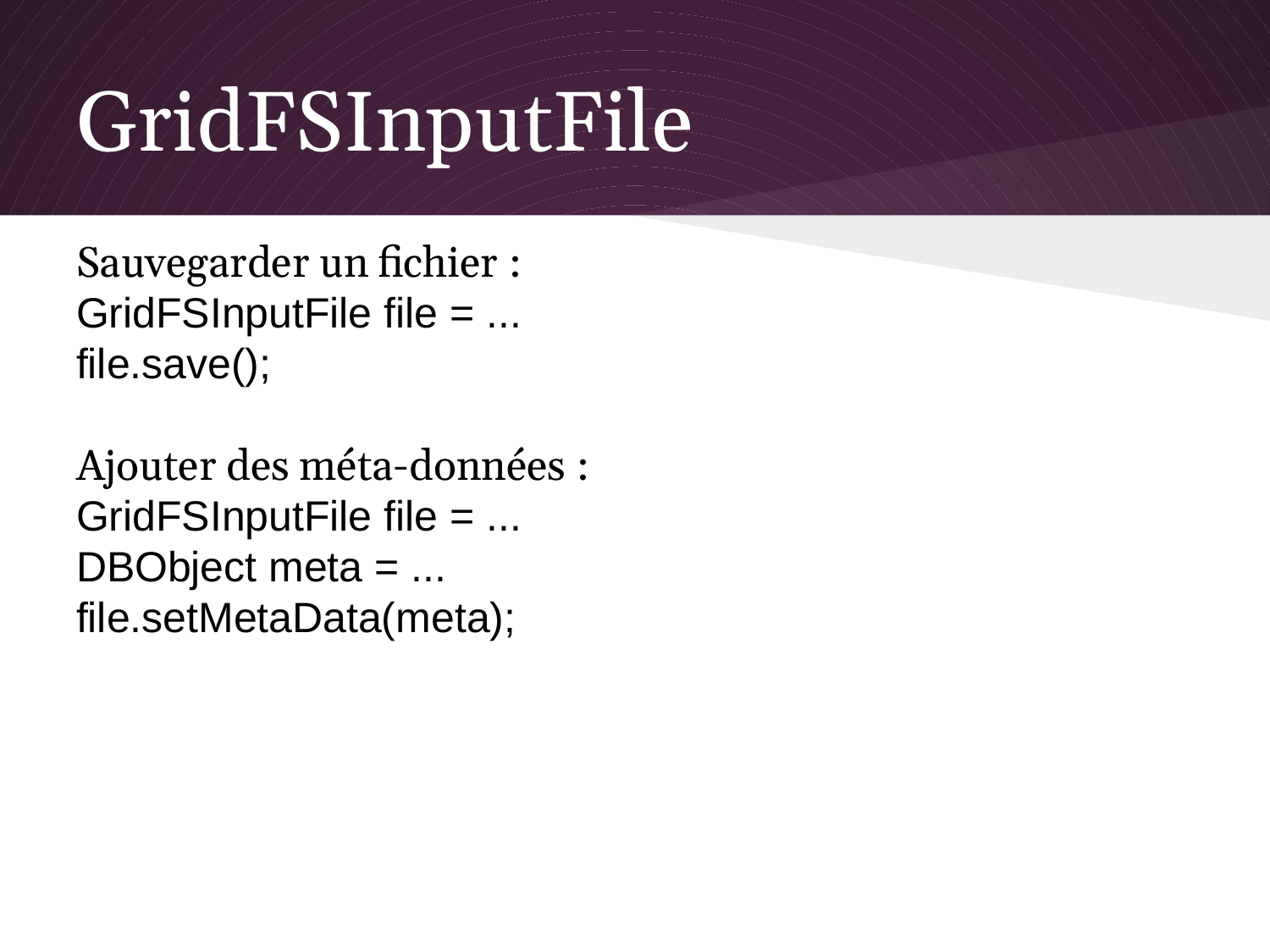

# GridFSInputFile
Sauvegarder un fichier :
GridFSInputFile file = ...
file.save();

Ajouter des méta-données :
GridFSInputFile file = ...
DBObject meta = ...
file.setMetaData(meta);